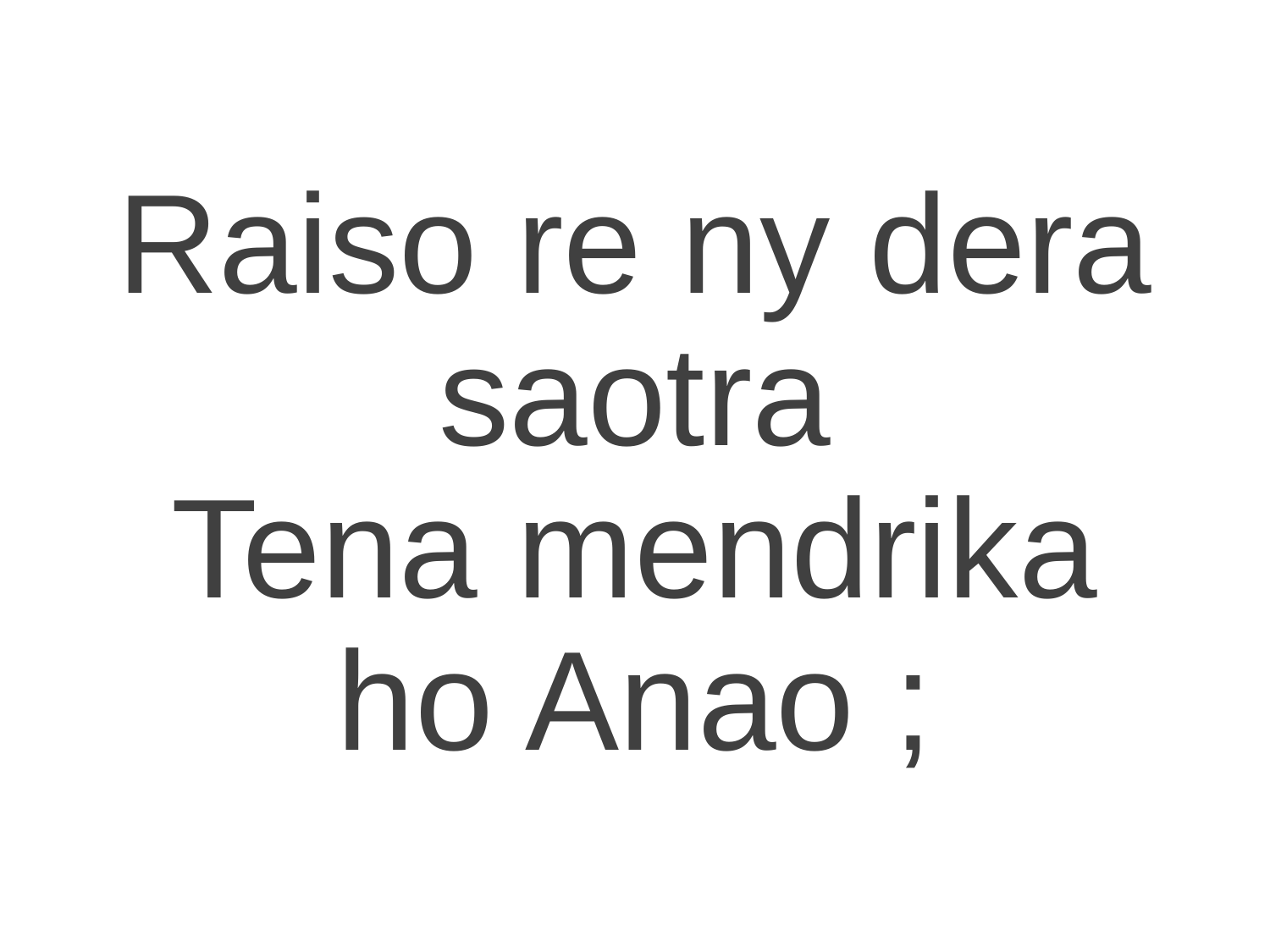

Raiso re ny dera saotra
Tena mendrika
ho Anao ;